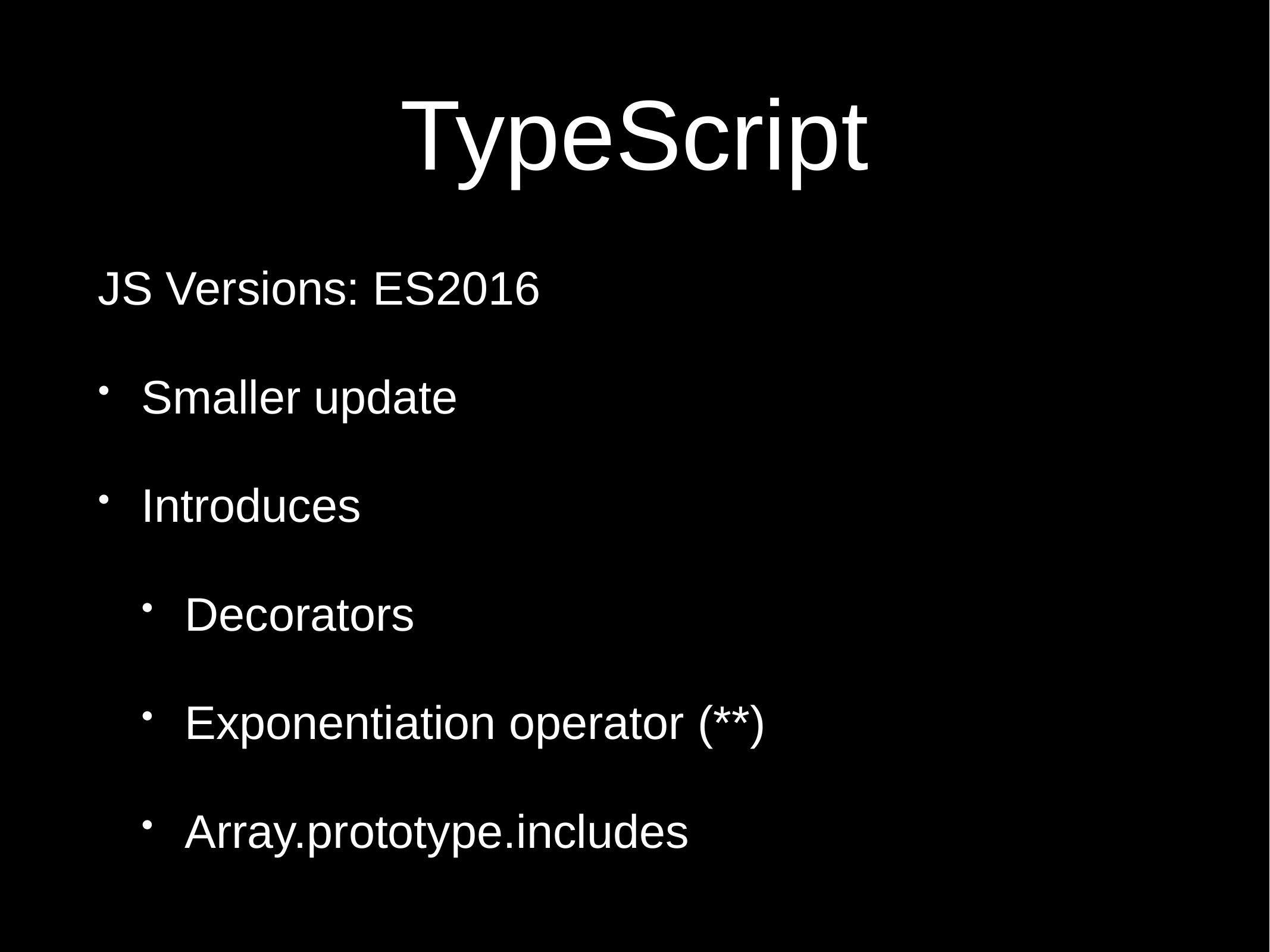

# TypeScript
JS Versions: ES2016
Smaller update
Introduces
Decorators
Exponentiation operator (**)
Array.prototype.includes